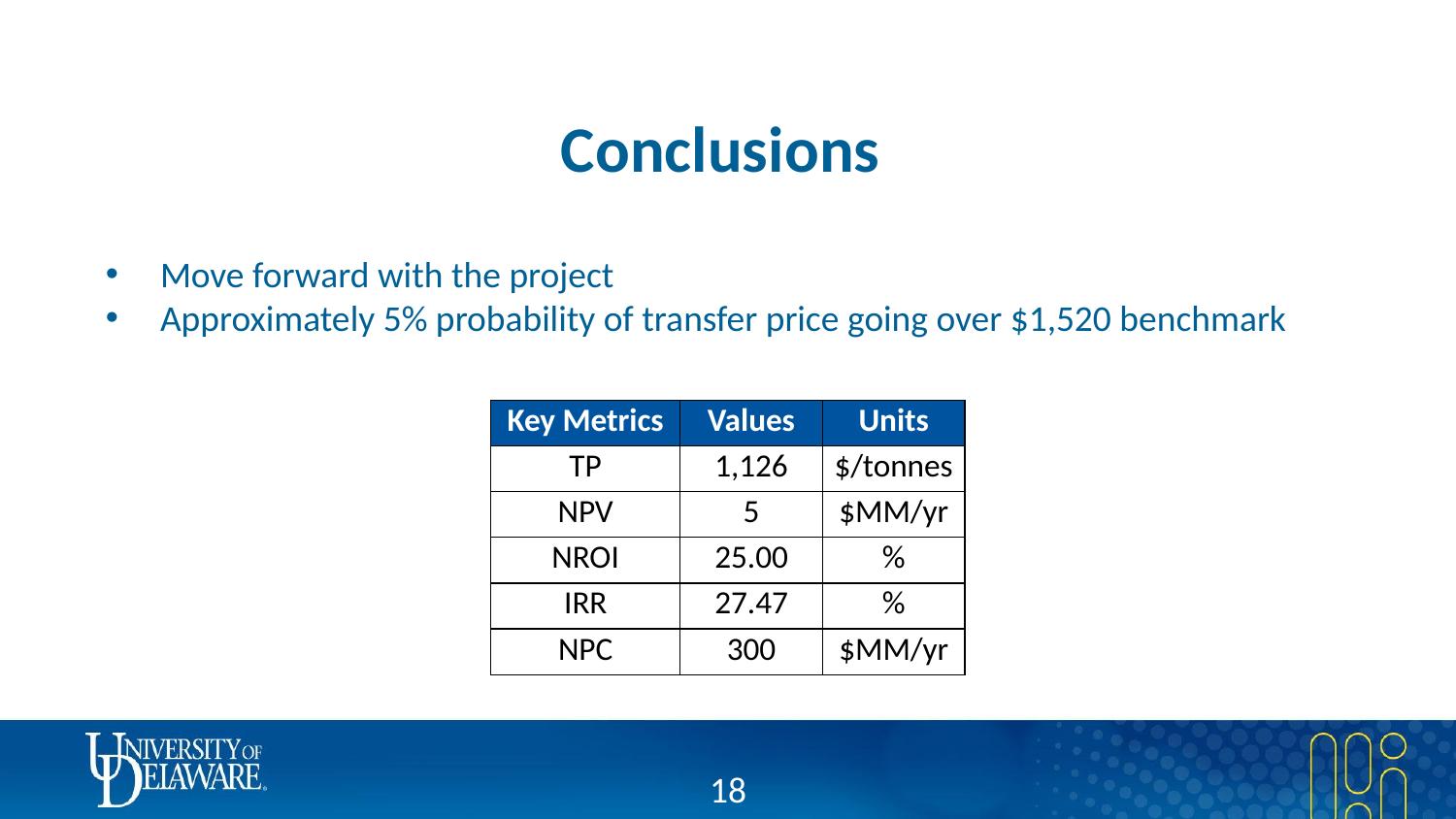

# Conclusions
Move forward with the project
Approximately 5% probability of transfer price going over $1,520 benchmark
| Key Metrics | Values | Units |
| --- | --- | --- |
| TP | 1,126 | $/tonnes |
| NPV | 5 | $MM/yr |
| NROI | 25.00 | % |
| IRR | 27.47 | % |
| NPC | 300 | $MM/yr |
18